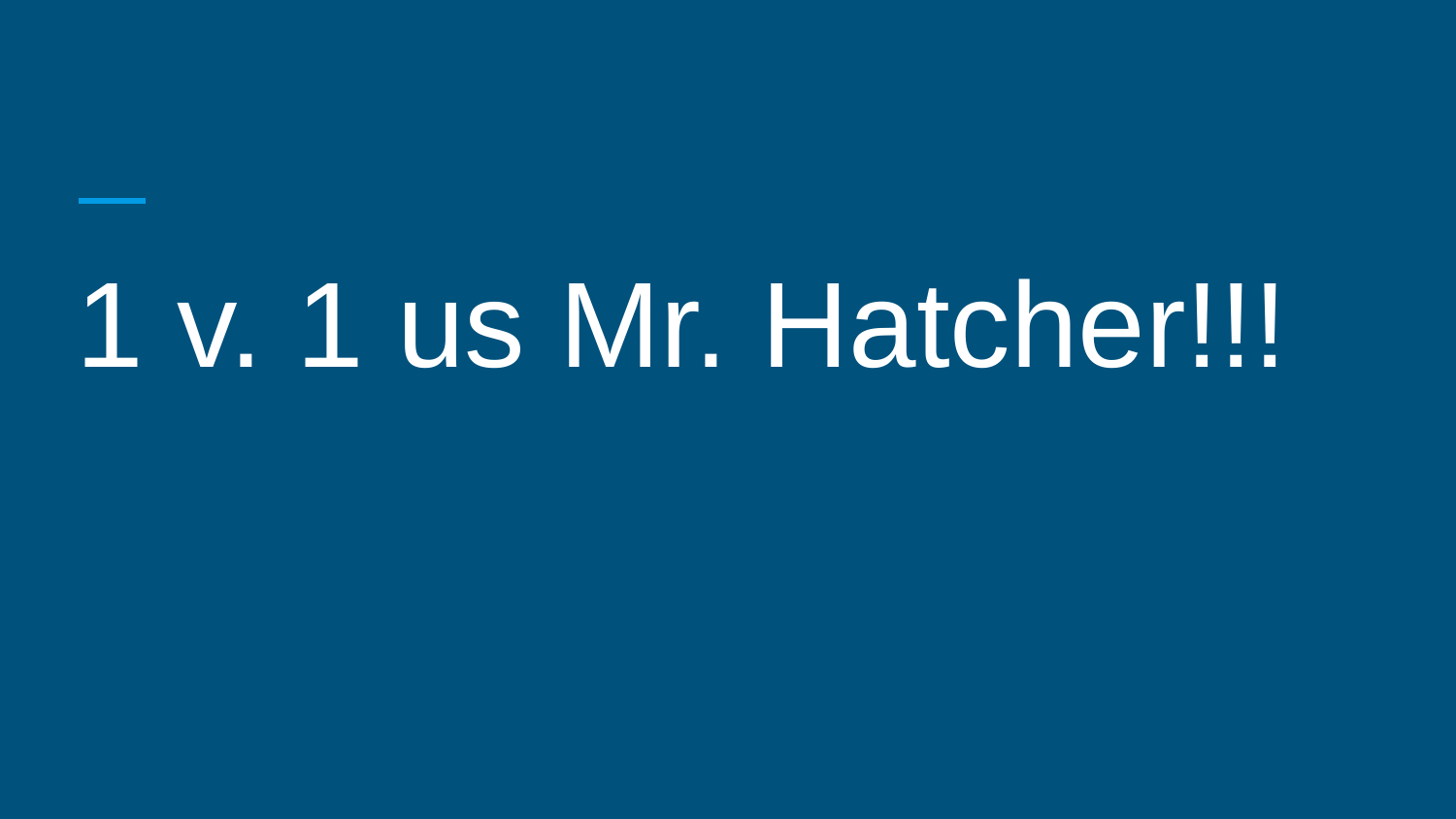

# 1 v. 1 us Mr. Hatcher!!!